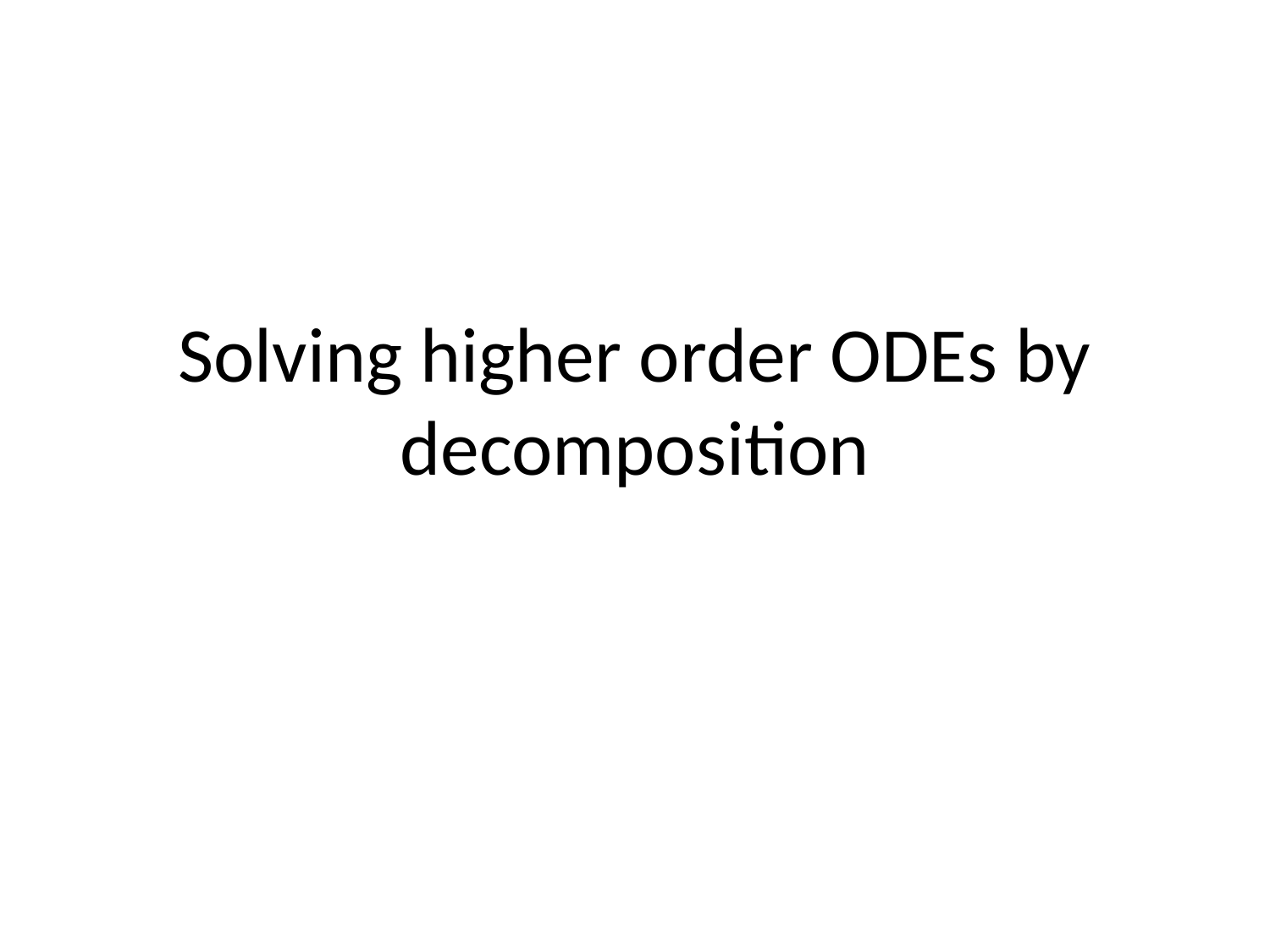

# Solving higher order ODEs by decomposition